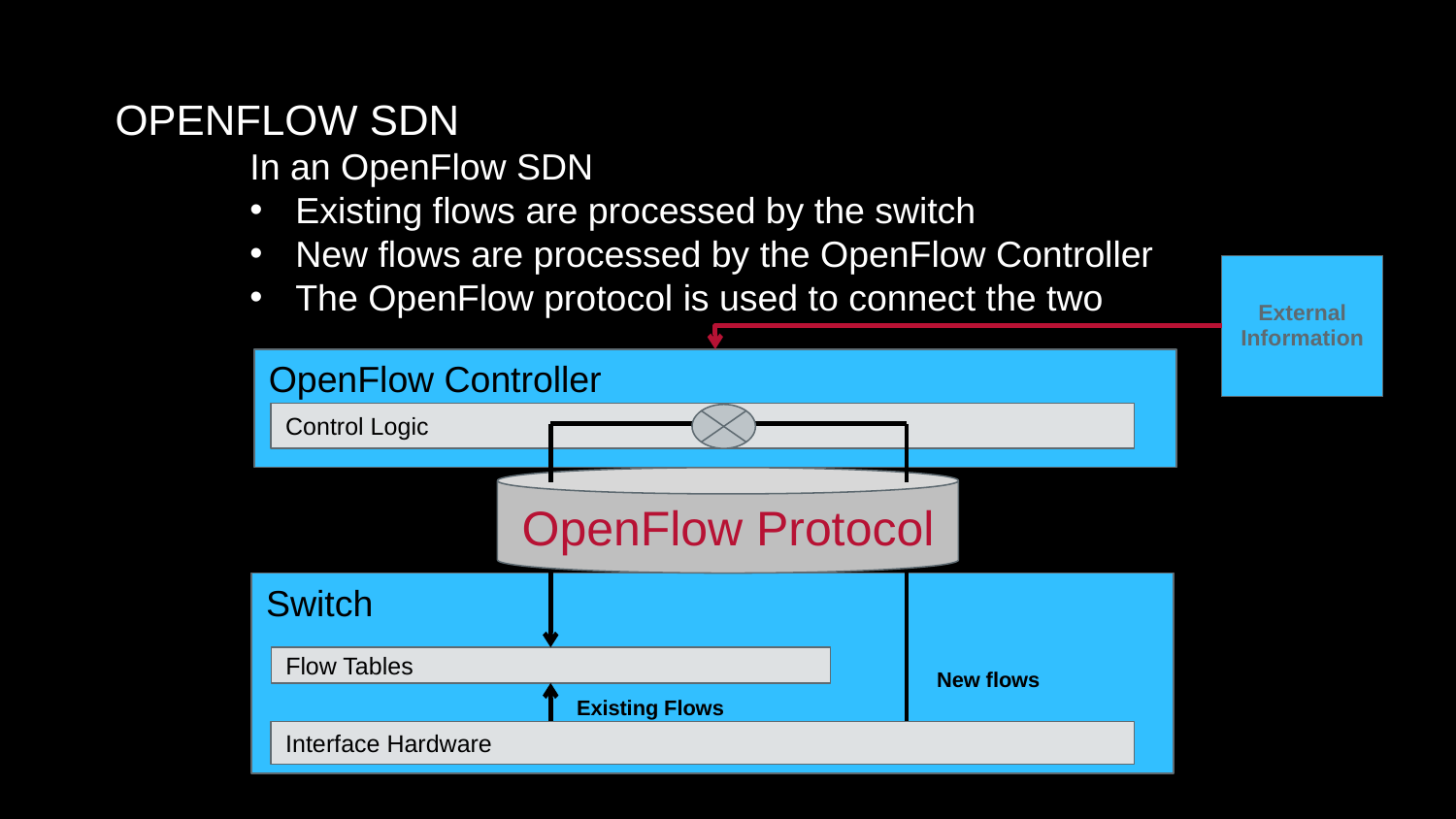

# OpenFlow SDN
In an OpenFlow SDN
Existing flows are processed by the switch
New flows are processed by the OpenFlow Controller
The OpenFlow protocol is used to connect the two
External Information
OpenFlow Controller
Control Logic

OpenFlow Protocol
Switch
Flow Tables
New flows
Existing Flows
Interface Hardware